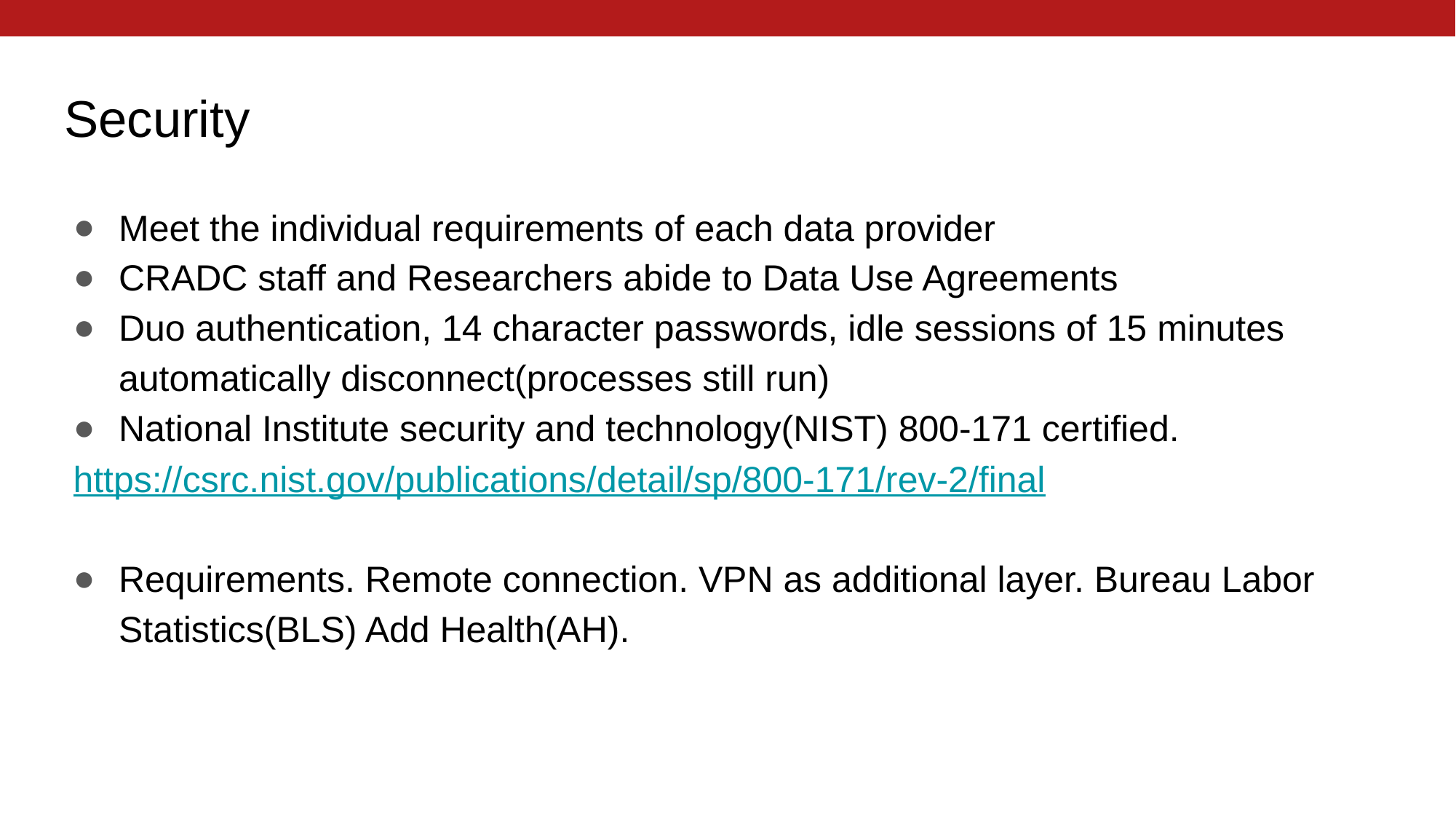

# Security
Meet the individual requirements of each data provider
CRADC staff and Researchers abide to Data Use Agreements
Duo authentication, 14 character passwords, idle sessions of 15 minutes automatically disconnect(processes still run)
National Institute security and technology(NIST) 800-171 certified.
https://csrc.nist.gov/publications/detail/sp/800-171/rev-2/final

Requirements. Remote connection. VPN as additional layer. Bureau Labor Statistics(BLS) Add Health(AH).